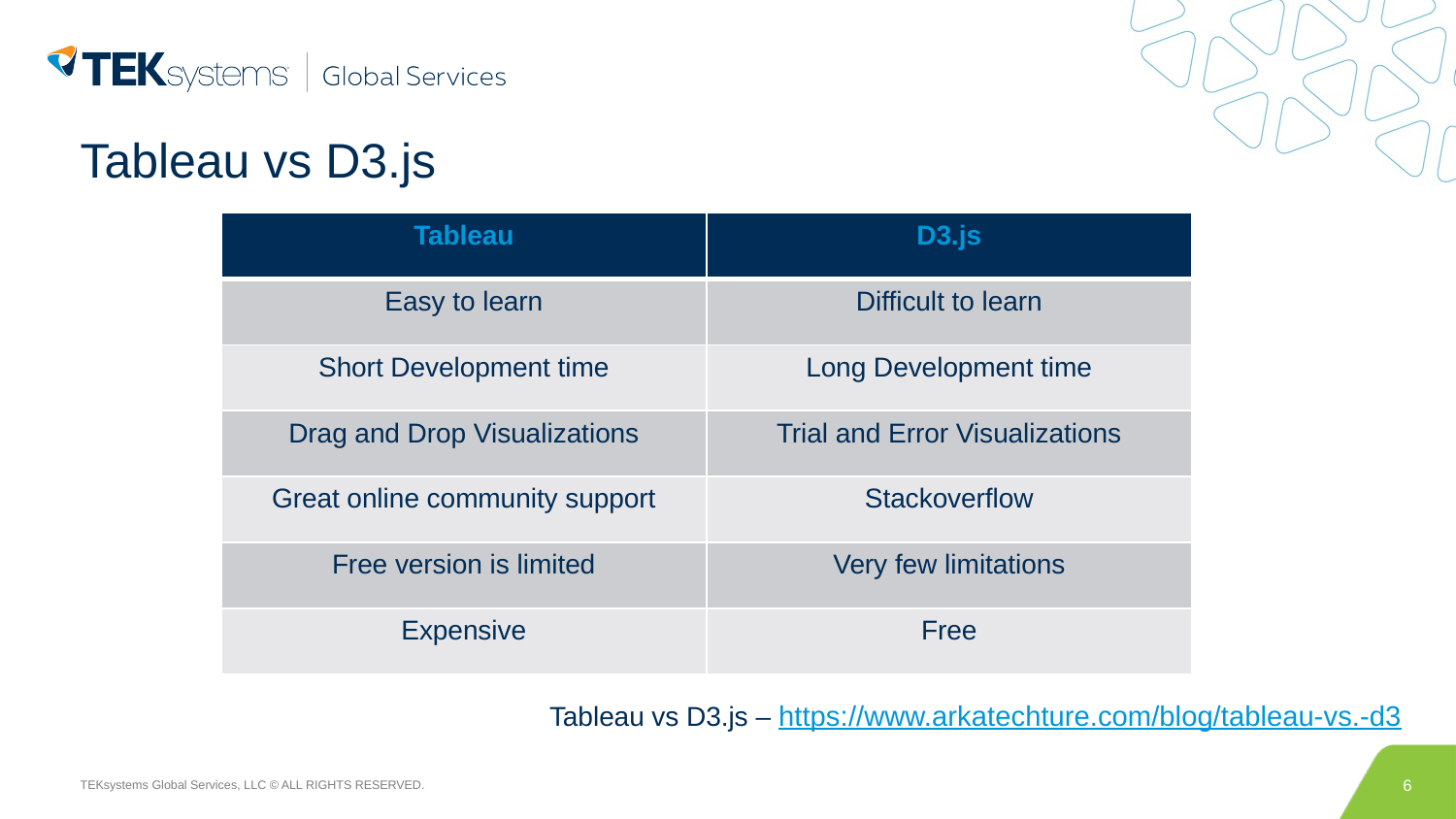

# Tableau vs D3.js
| Tableau | D3.js |
| --- | --- |
| Easy to learn | Difficult to learn |
| Short Development time | Long Development time |
| Drag and Drop Visualizations | Trial and Error Visualizations |
| Great online community support | Stackoverflow |
| Free version is limited | Very few limitations |
| Expensive | Free |
Tableau vs D3.js – https://www.arkatechture.com/blog/tableau-vs.-d3
6